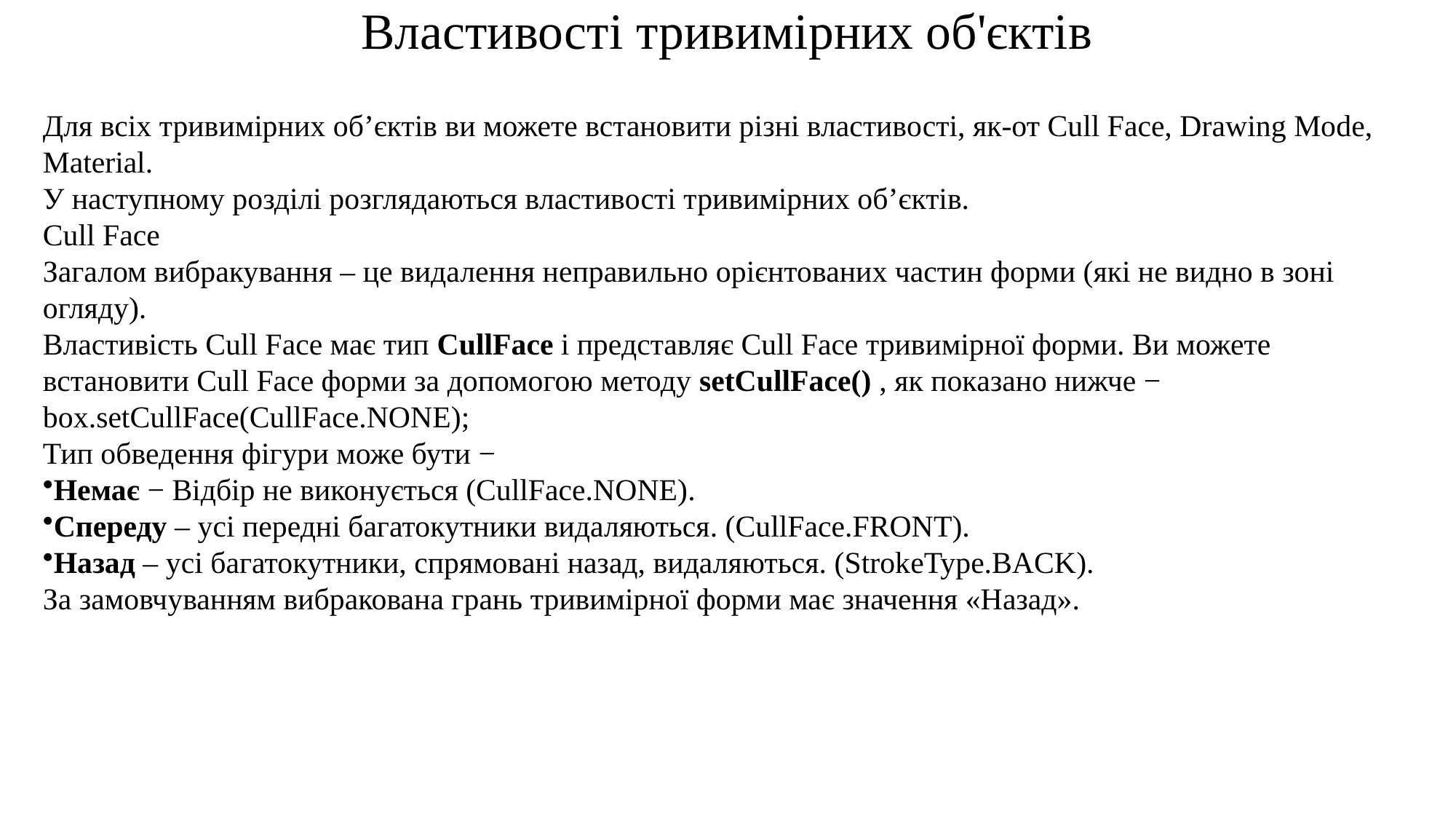

# Властивості тривимірних об'єктів
Для всіх тривимірних об’єктів ви можете встановити різні властивості, як-от Cull Face, Drawing Mode, Material.
У наступному розділі розглядаються властивості тривимірних об’єктів.
Cull Face
Загалом вибракування – це видалення неправильно орієнтованих частин форми (які не видно в зоні огляду).
Властивість Cull Face має тип CullFace і представляє Cull Face тривимірної форми. Ви можете встановити Cull Face форми за допомогою методу setCullFace() , як показано нижче −
box.setCullFace(CullFace.NONE);
Тип обведення фігури може бути −
Немає − Відбір не виконується (CullFace.NONE).
Спереду – усі передні багатокутники видаляються. (CullFace.FRONT).
Назад – усі багатокутники, спрямовані назад, видаляються. (StrokeType.BACK).
За замовчуванням вибракована грань тривимірної форми має значення «Назад».